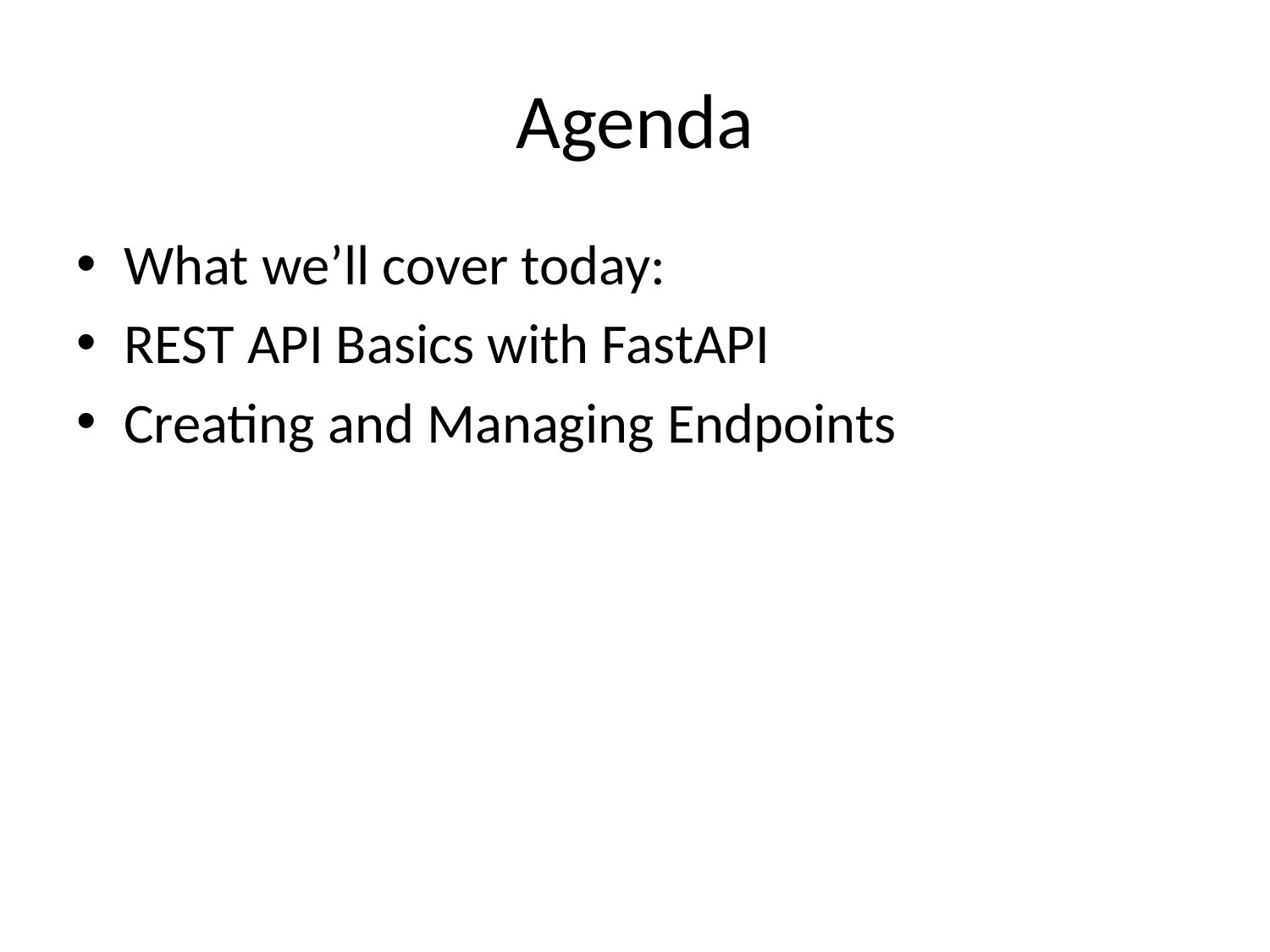

# Agenda
What we’ll cover today:
REST API Basics with FastAPI
Creating and Managing Endpoints